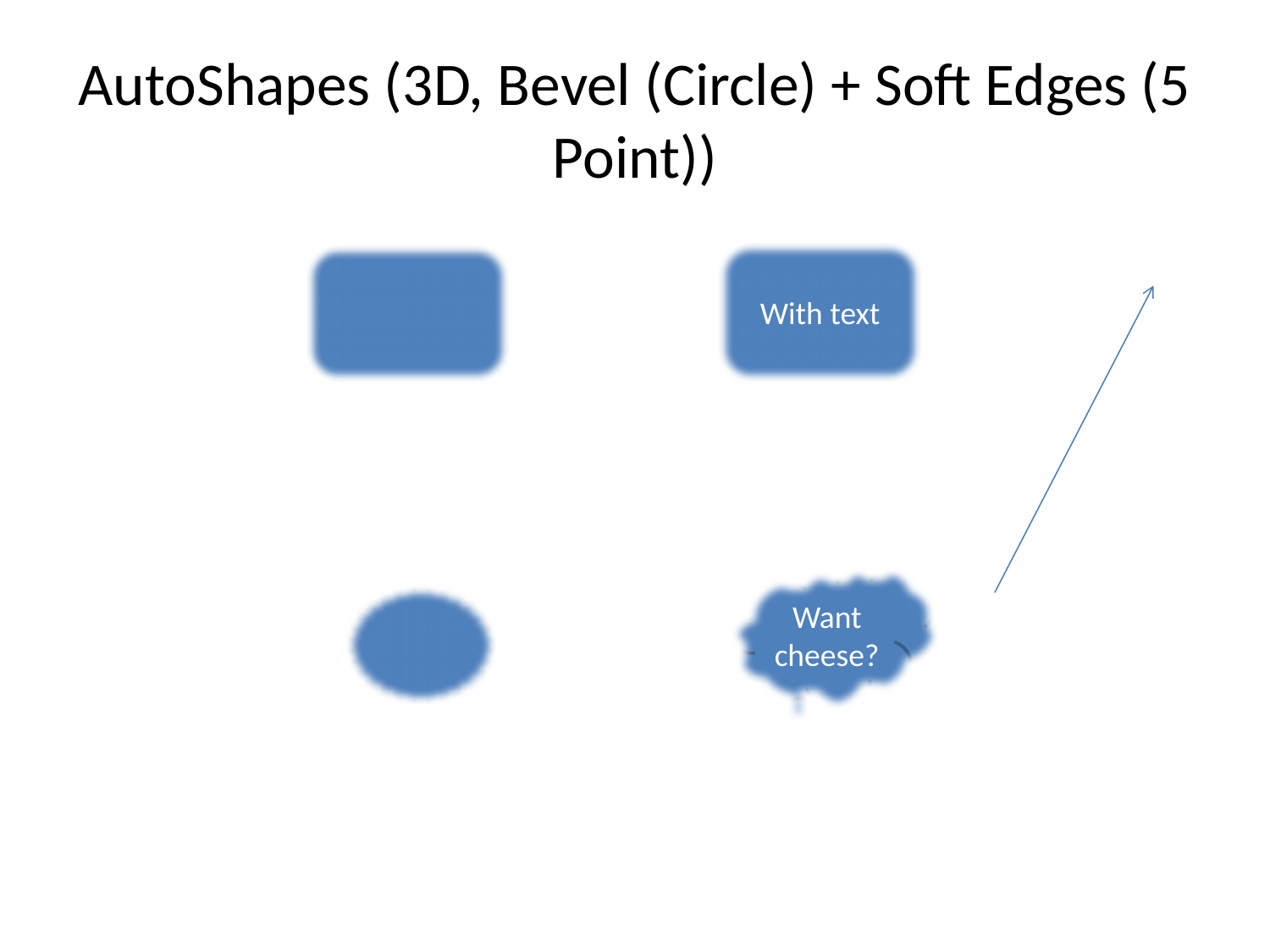

# AutoShapes (3D, Bevel (Circle) + Soft Edges (5 Point))
With text

Want cheese?